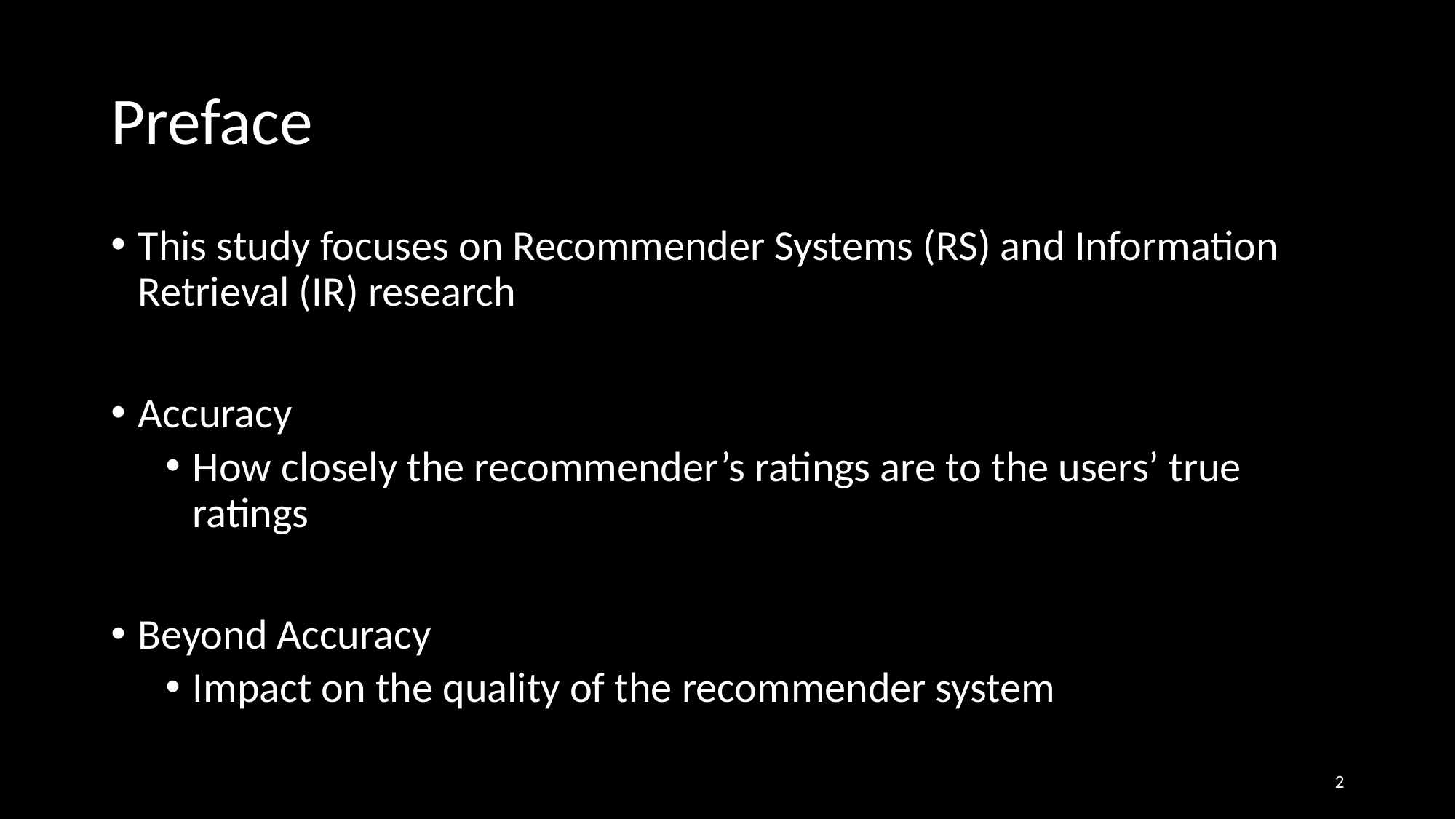

# Preface
This study focuses on Recommender Systems (RS) and Information Retrieval (IR) research

Accuracy
How closely the recommender’s ratings are to the users’ true ratings

Beyond Accuracy
Impact on the quality of the recommender system

2